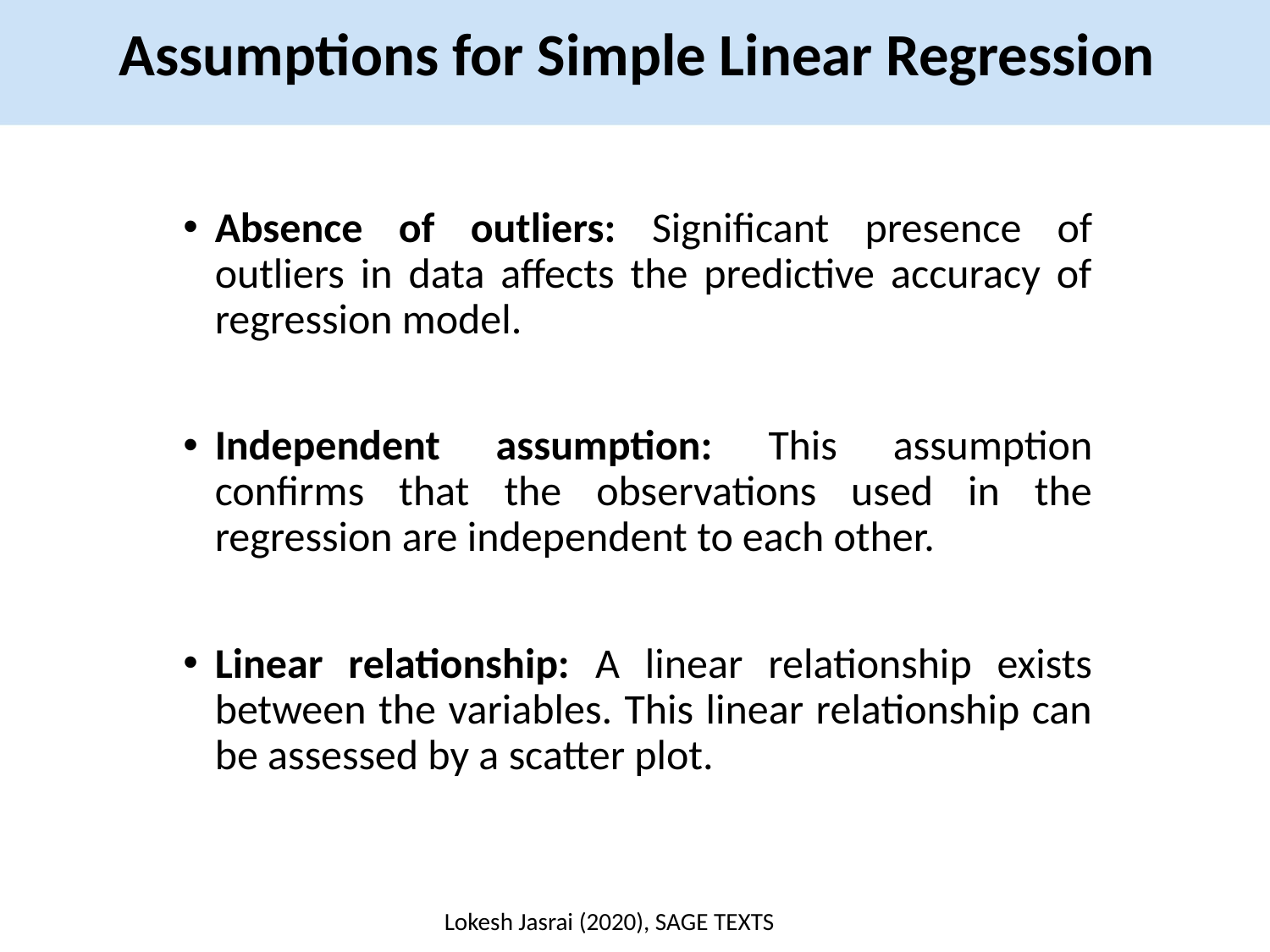

Assumptions for Simple Linear Regression
Absence of outliers: Significant presence of outliers in data affects the predictive accuracy of regression model.

Independent assumption: This assumption confirms that the observations used in the regression are independent to each other.

Linear relationship: A linear relationship exists between the variables. This linear relationship can be assessed by a scatter plot.
Lokesh Jasrai (2020), SAGE TEXTS